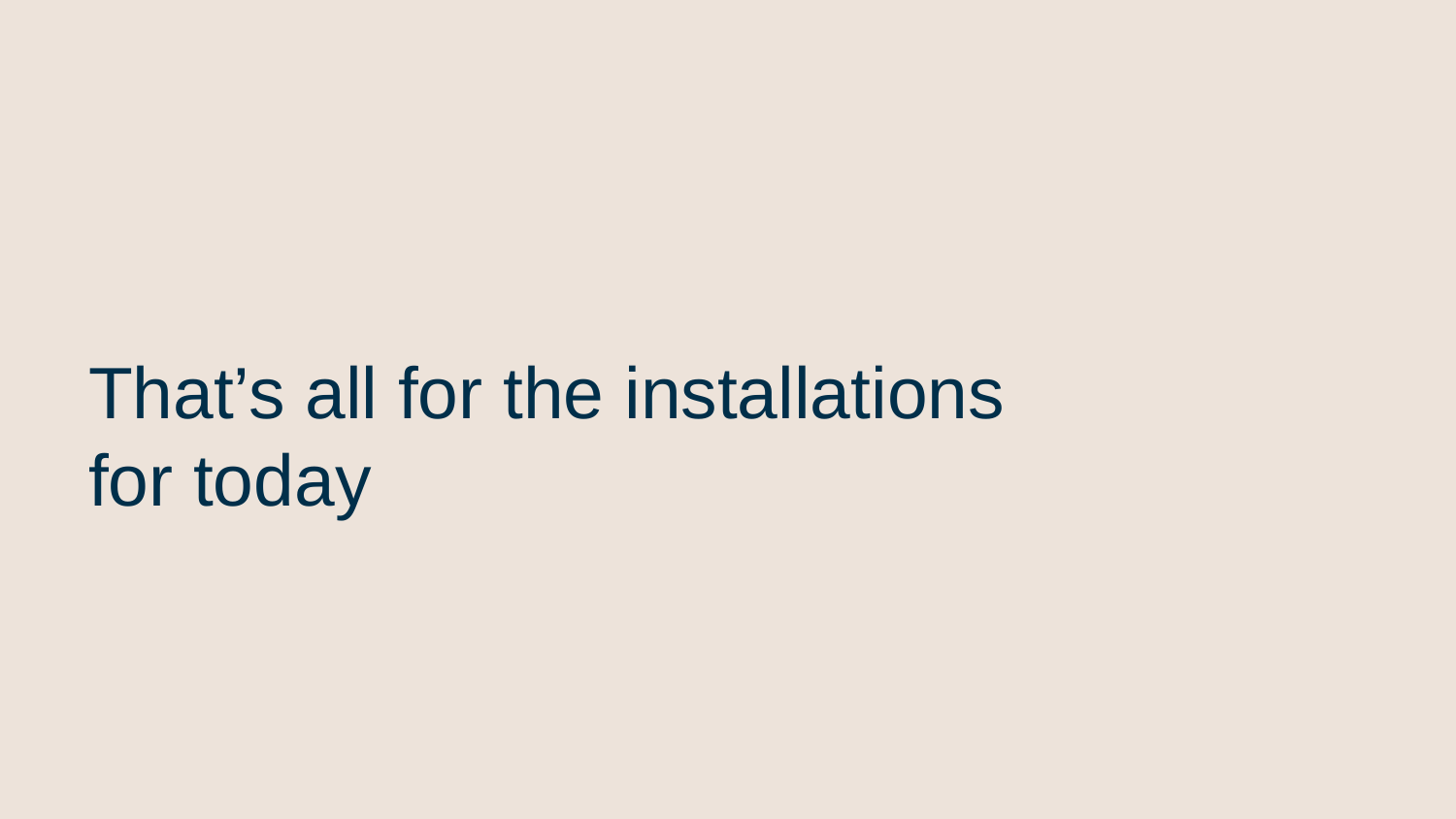

# That’s all for the installations for today